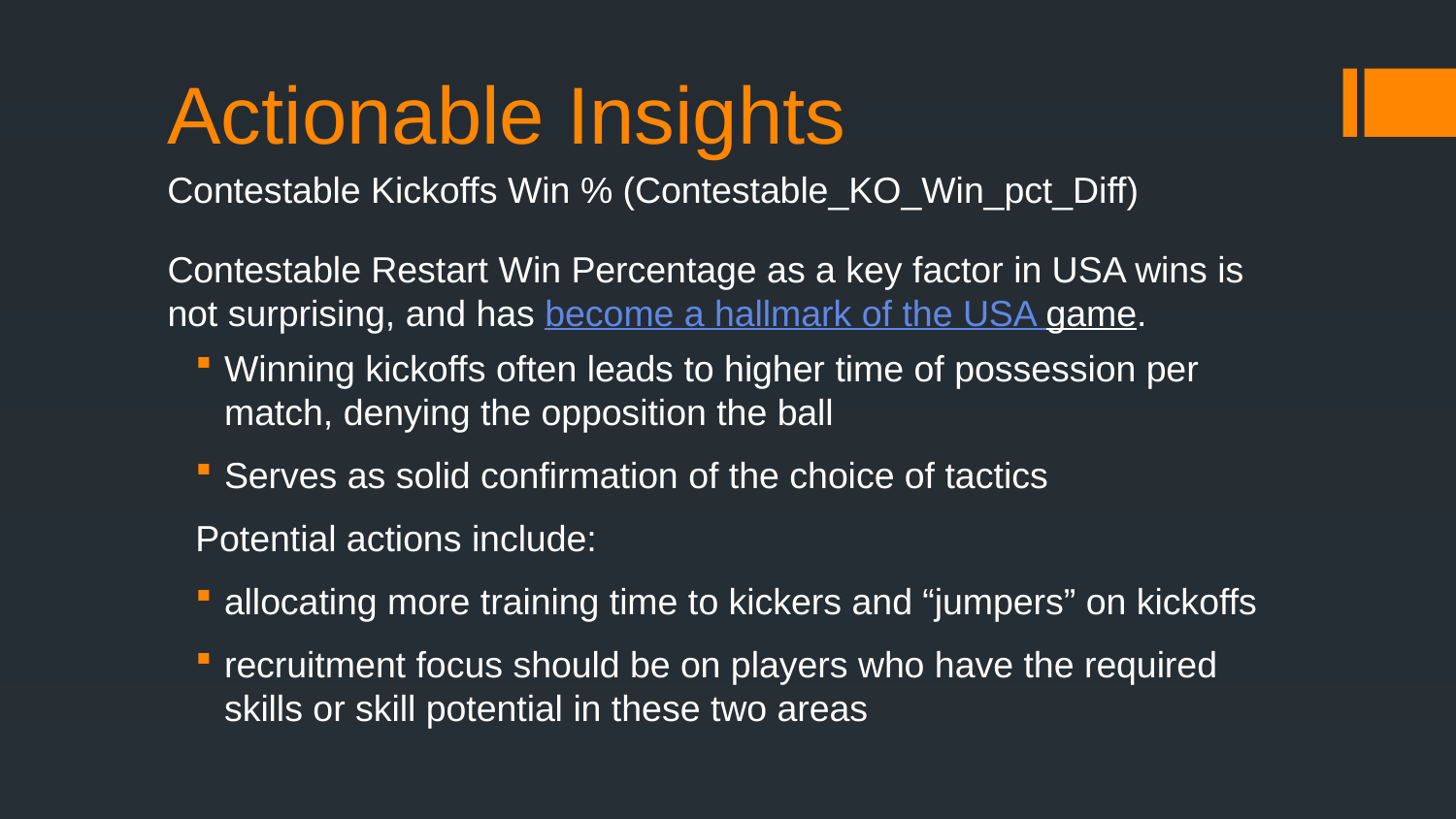

# Actionable Insights
Contestable Kickoffs Win % (Contestable_KO_Win_pct_Diff)
Contestable Restart Win Percentage as a key factor in USA wins is not surprising, and has become a hallmark of the USA game.
Winning kickoffs often leads to higher time of possession per match, denying the opposition the ball
Serves as solid confirmation of the choice of tactics
Potential actions include:
allocating more training time to kickers and “jumpers” on kickoffs
recruitment focus should be on players who have the required skills or skill potential in these two areas